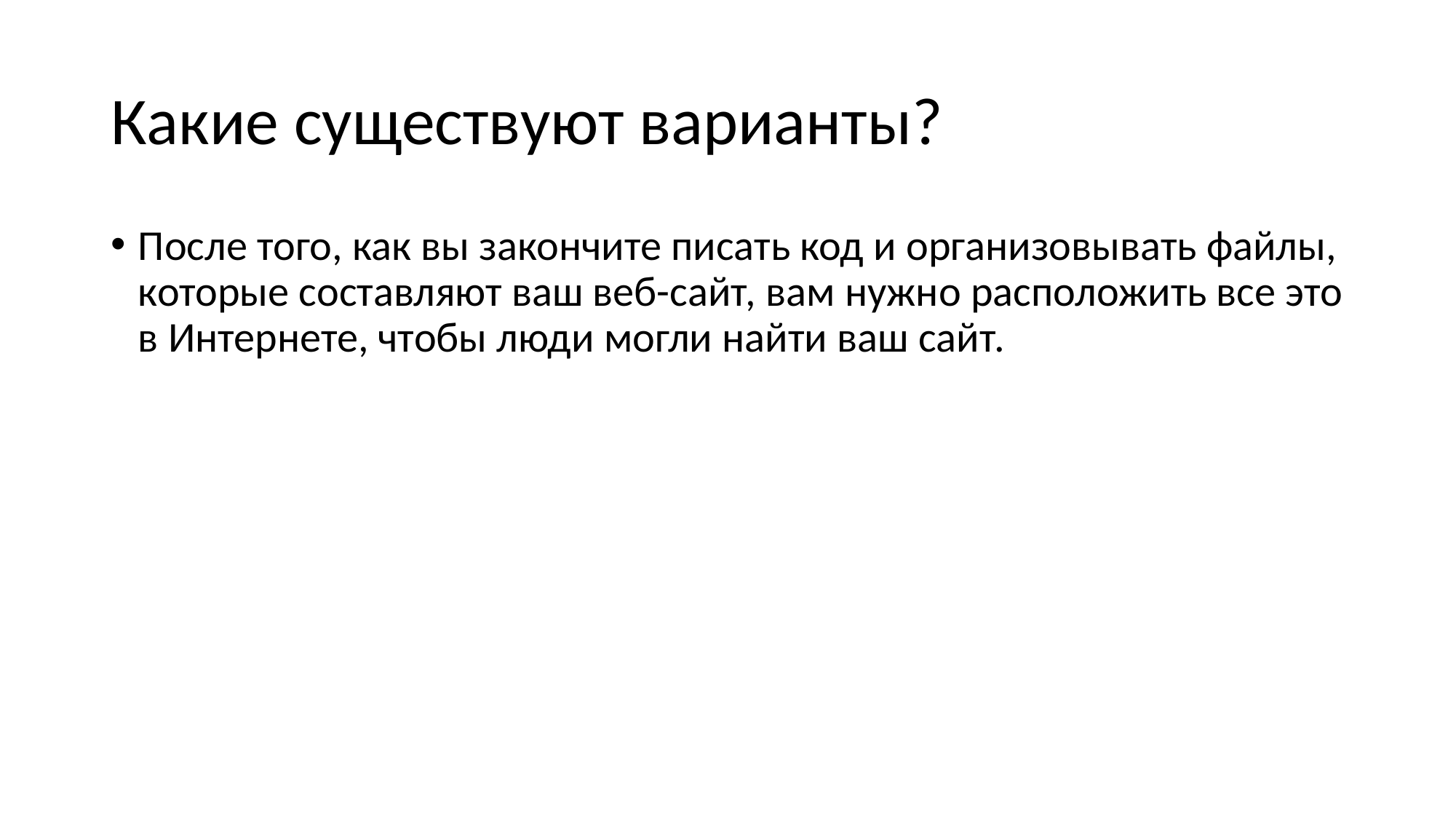

# Какие существуют варианты?
После того, как вы закончите писать код и организовывать файлы, которые составляют ваш веб-сайт, вам нужно расположить все это в Интернете, чтобы люди могли найти ваш сайт.